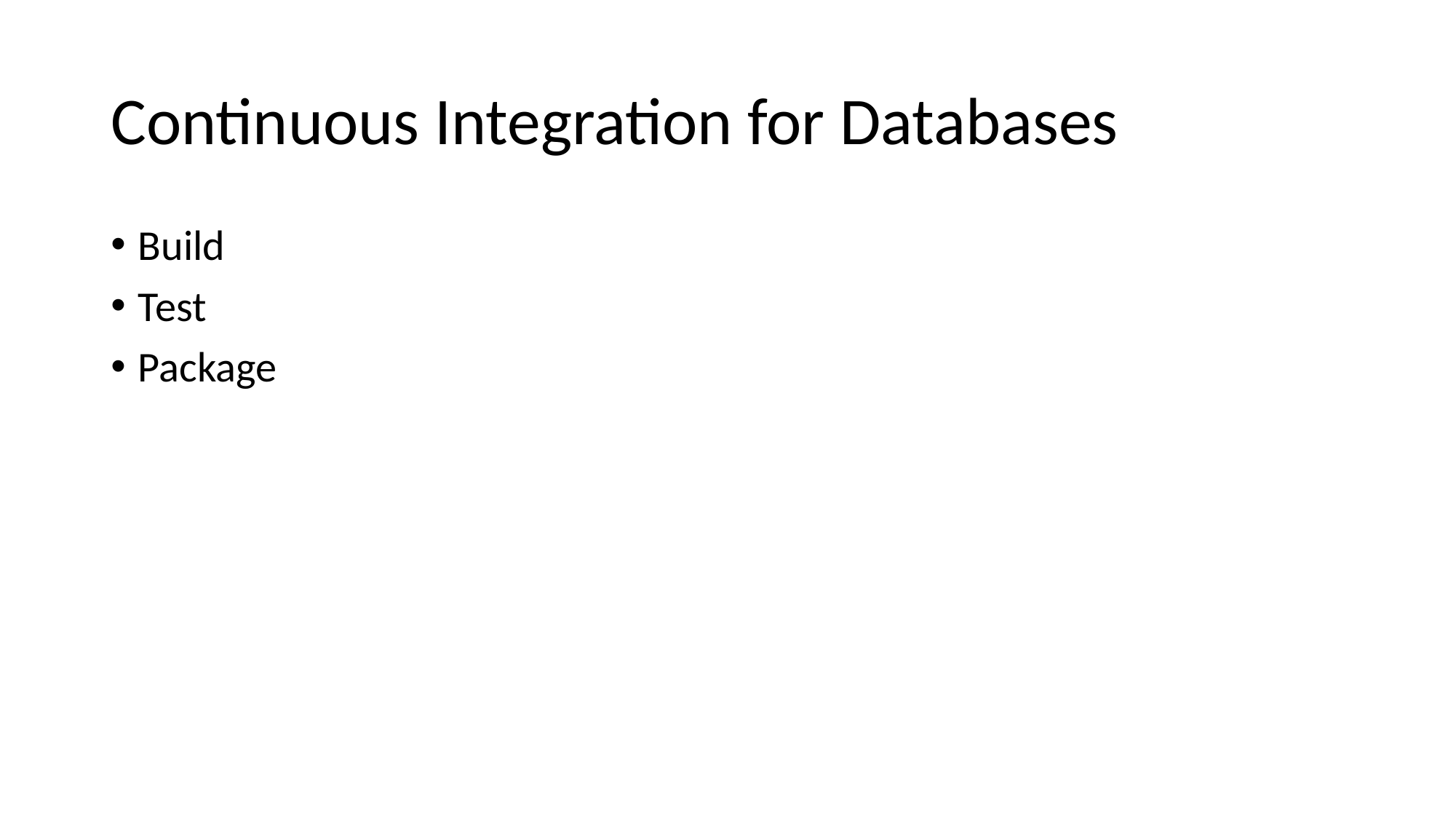

# Continuous Integration for Databases
Build
Test
Package